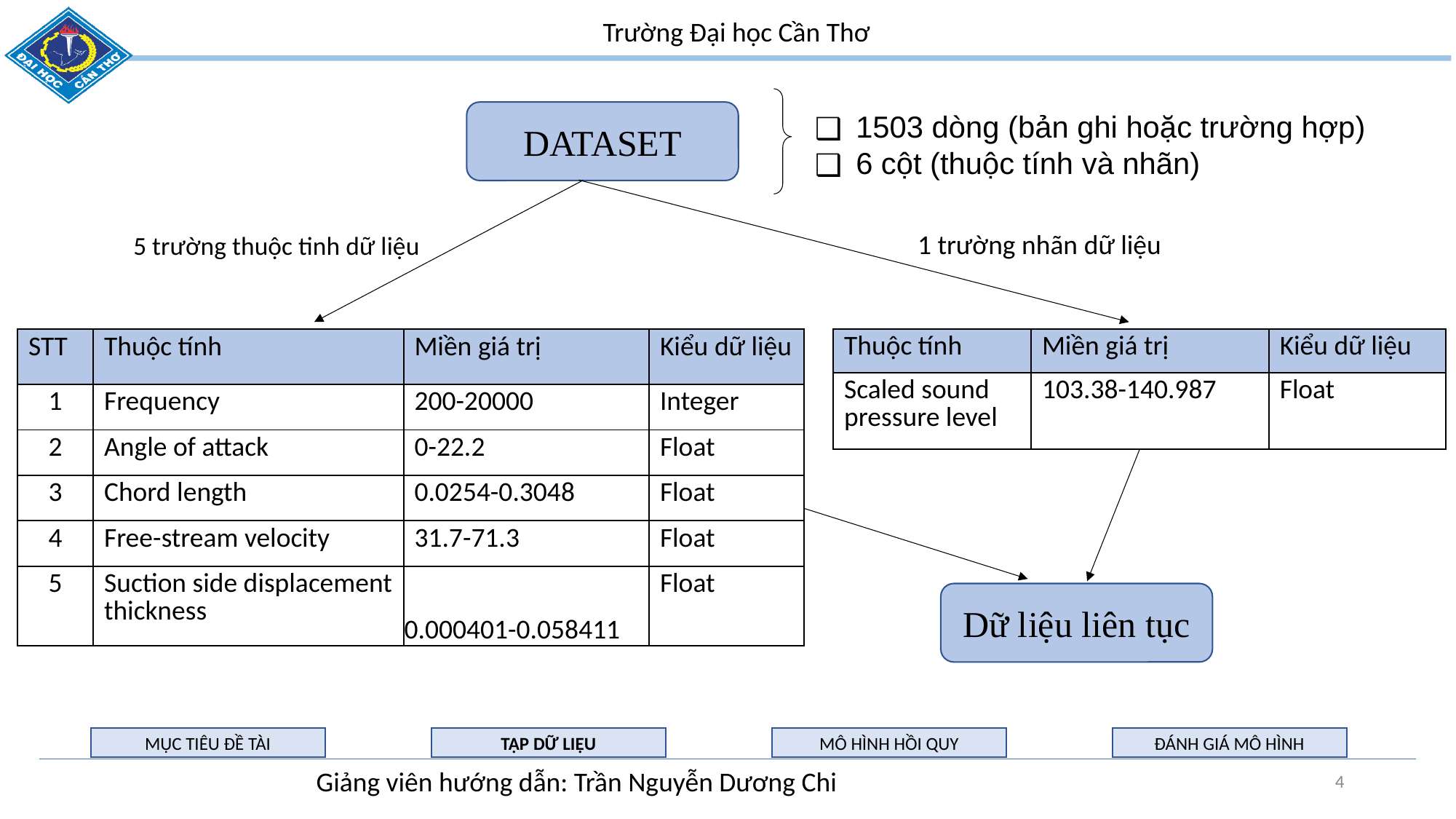

DATASET
1503 dòng (bản ghi hoặc trường hợp)
6 cột (thuộc tính và nhãn)
1 trường nhãn dữ liệu
5 trường thuộc tinh dữ liệu
| Thuộc tính | Miền giá trị | Kiểu dữ liệu |
| --- | --- | --- |
| Scaled sound pressure level | 103.38-140.987 | Float |
| STT | Thuộc tính | Miền giá trị | Kiểu dữ liệu |
| --- | --- | --- | --- |
| 1 | Frequency | 200-20000 | Integer |
| 2 | Angle of attack | 0-22.2 | Float |
| 3 | Chord length | 0.0254-0.3048 | Float |
| 4 | Free-stream velocity | 31.7-71.3 | Float |
| 5 | Suction side displacement thickness | 0.000401-0.058411 | Float |
Dữ liệu liên tục
MỤC TIÊU ĐỀ TÀI
TẬP DỮ LIỆU
MÔ HÌNH HỒI QUY
ĐÁNH GIÁ MÔ HÌNH
4